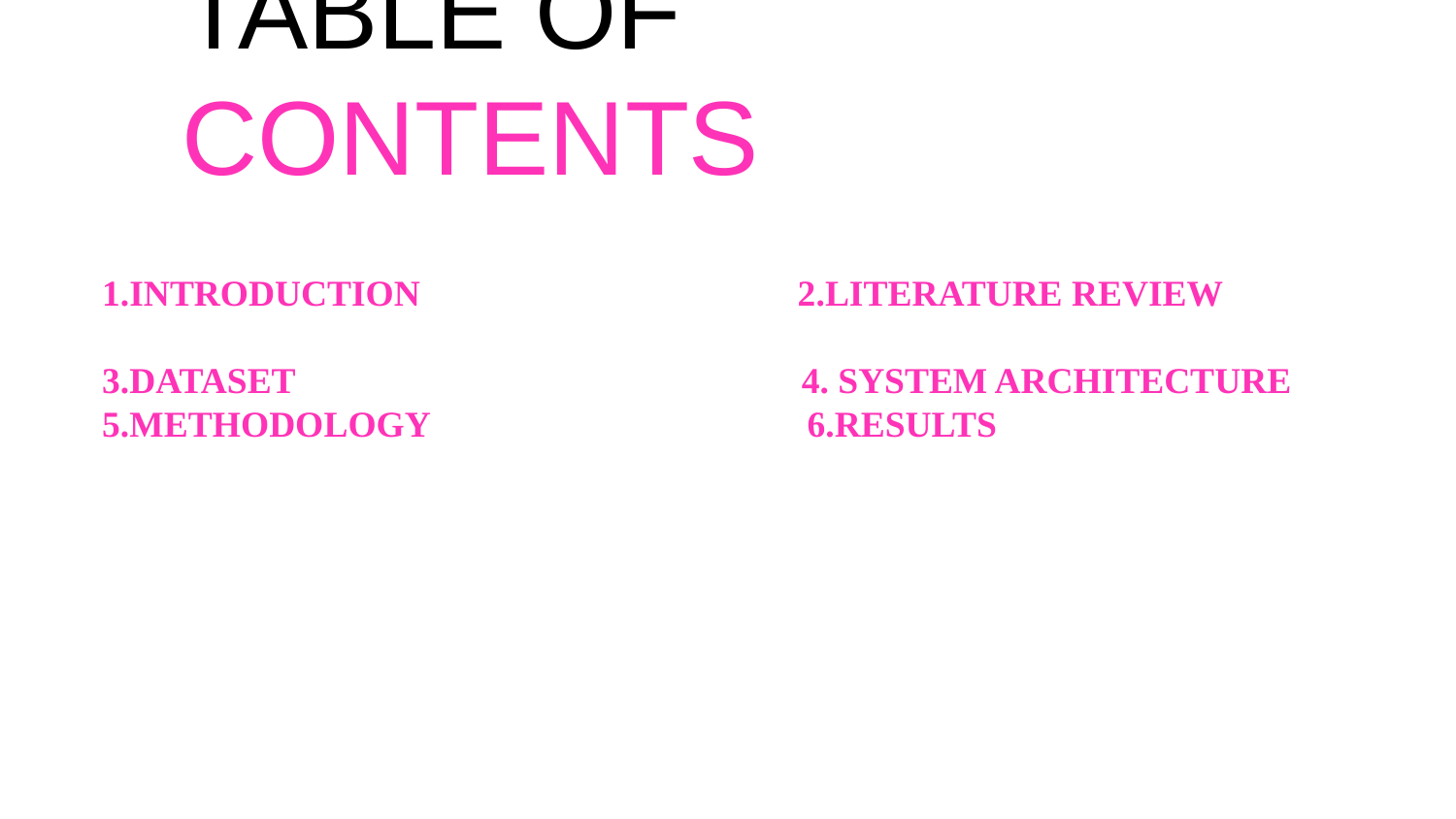

# TABLE OF CONTENTS

1.INTRODUCTION                                         2.LITERATURE REVIEW
3.DATASET                                                       4. SYSTEM ARCHITECTURE
5.METHODOLOGY                                         6.RESULTS